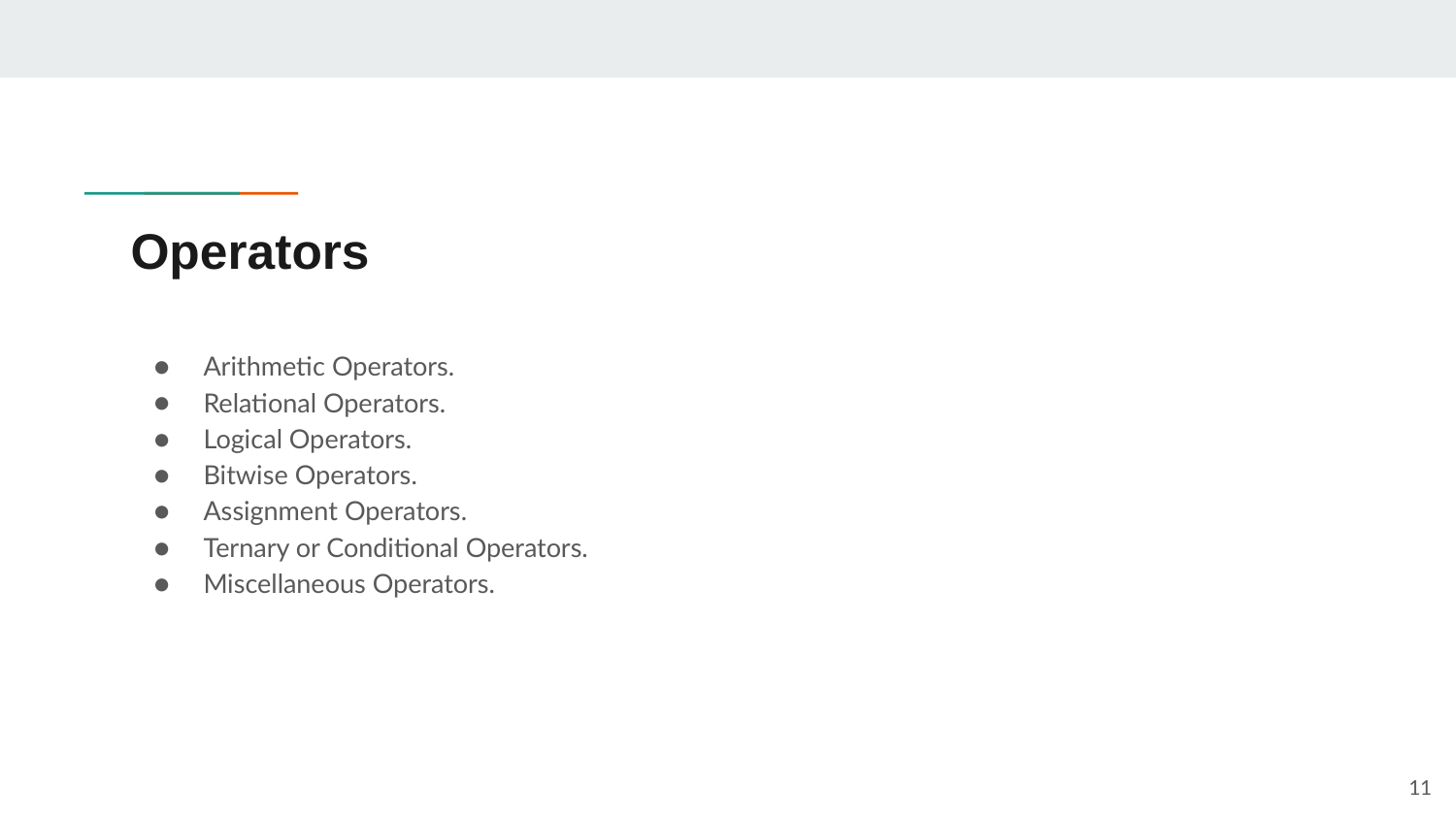

# Operators
Arithmetic Operators.
Relational Operators.
Logical Operators.
Bitwise Operators.
Assignment Operators.
Ternary or Conditional Operators.
Miscellaneous Operators.
11